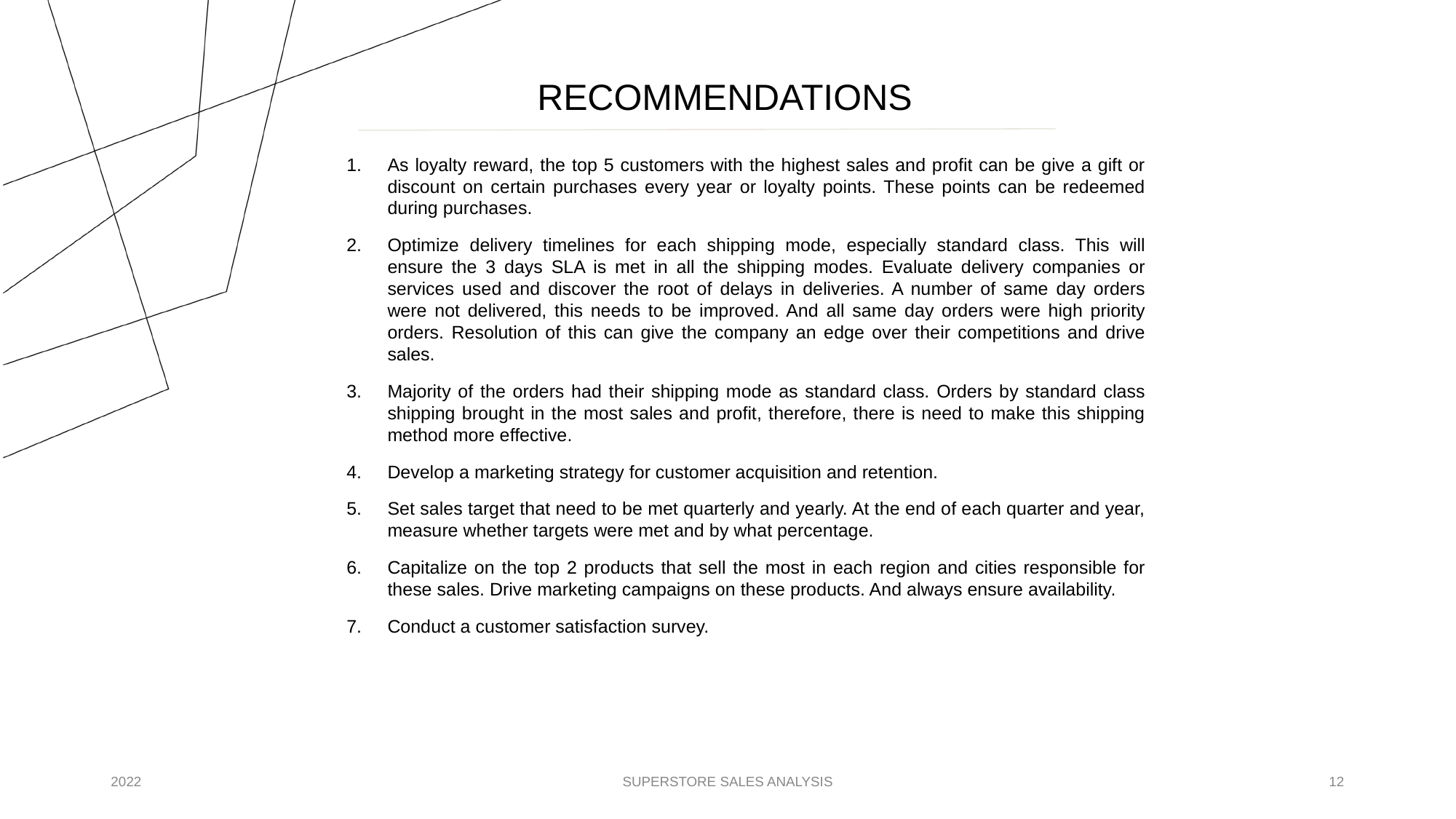

# RECOMMENDATIONS
As loyalty reward, the top 5 customers with the highest sales and profit can be give a gift or discount on certain purchases every year or loyalty points. These points can be redeemed during purchases.
Optimize delivery timelines for each shipping mode, especially standard class. This will ensure the 3 days SLA is met in all the shipping modes. Evaluate delivery companies or services used and discover the root of delays in deliveries. A number of same day orders were not delivered, this needs to be improved. And all same day orders were high priority orders. Resolution of this can give the company an edge over their competitions and drive sales.
Majority of the orders had their shipping mode as standard class. Orders by standard class shipping brought in the most sales and profit, therefore, there is need to make this shipping method more effective.
Develop a marketing strategy for customer acquisition and retention.
Set sales target that need to be met quarterly and yearly. At the end of each quarter and year, measure whether targets were met and by what percentage.
Capitalize on the top 2 products that sell the most in each region and cities responsible for these sales. Drive marketing campaigns on these products. And always ensure availability.
Conduct a customer satisfaction survey.
2022
SUPERSTORE SALES ANALYSIS
12